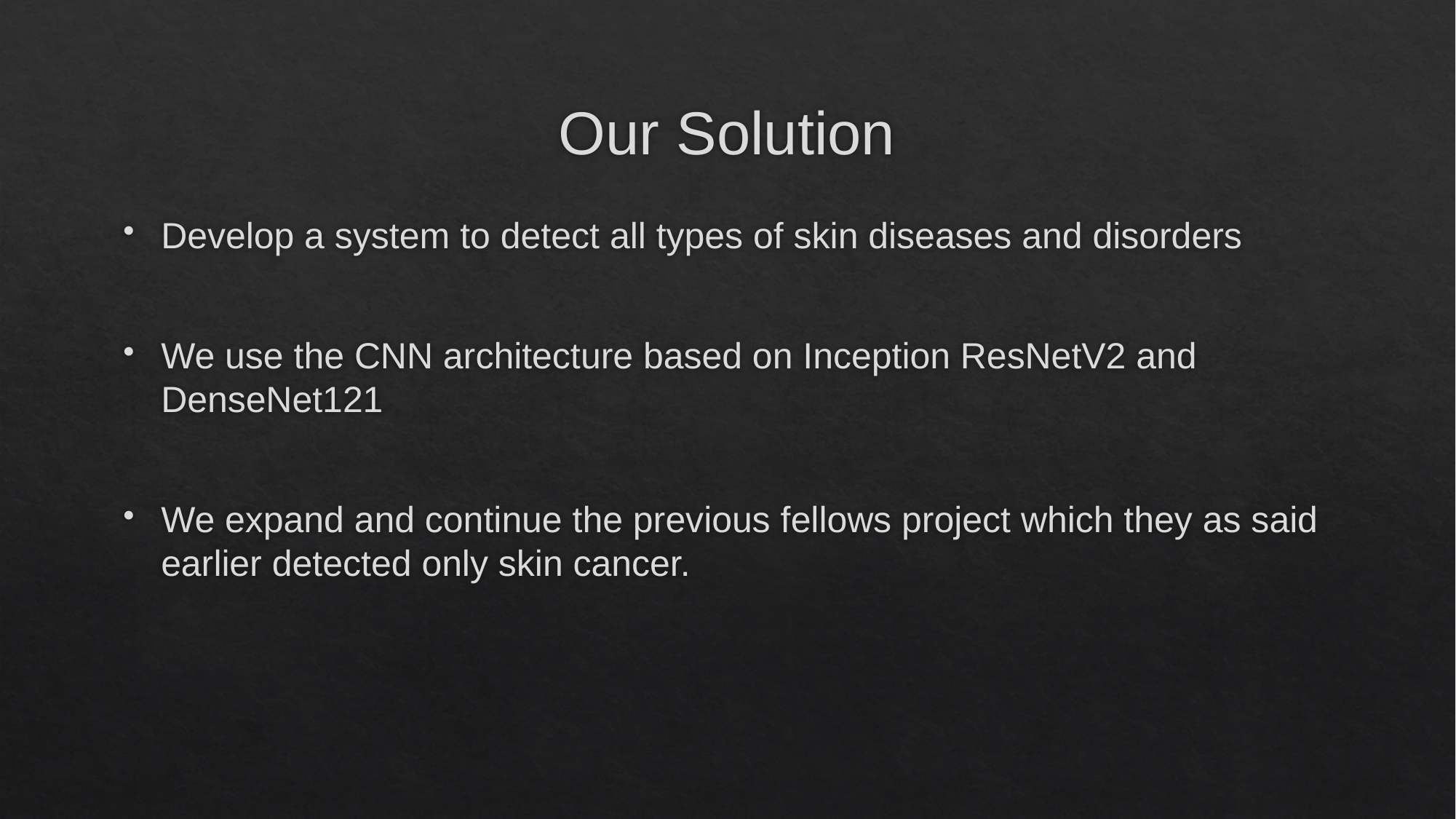

# Our Solution
Develop a system to detect all types of skin diseases and disorders

We use the CNN architecture based on Inception ResNetV2 and DenseNet121

We expand and continue the previous fellows project which they as said earlier detected only skin cancer.